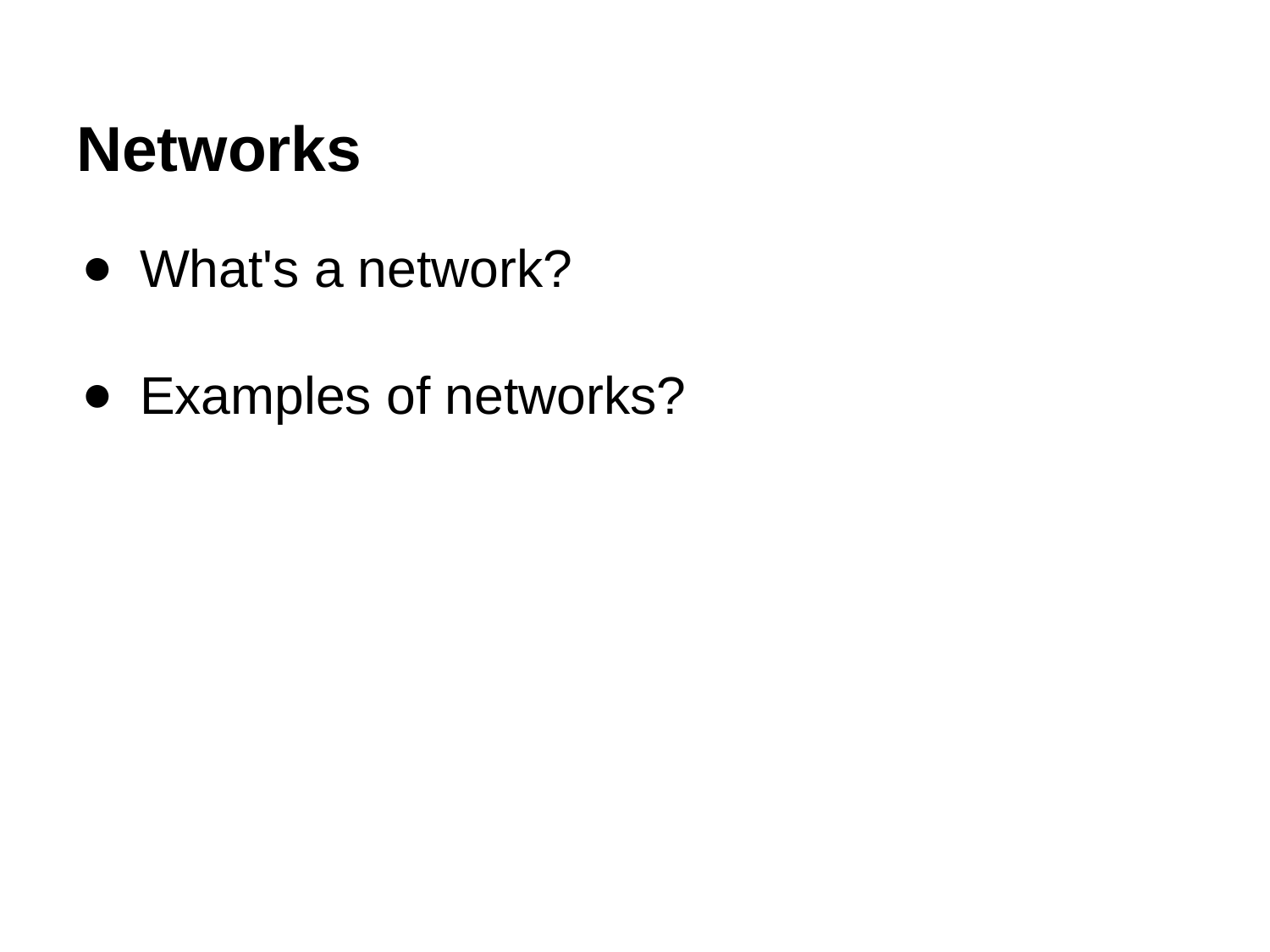

# Networks
What's a network?
Examples of networks?